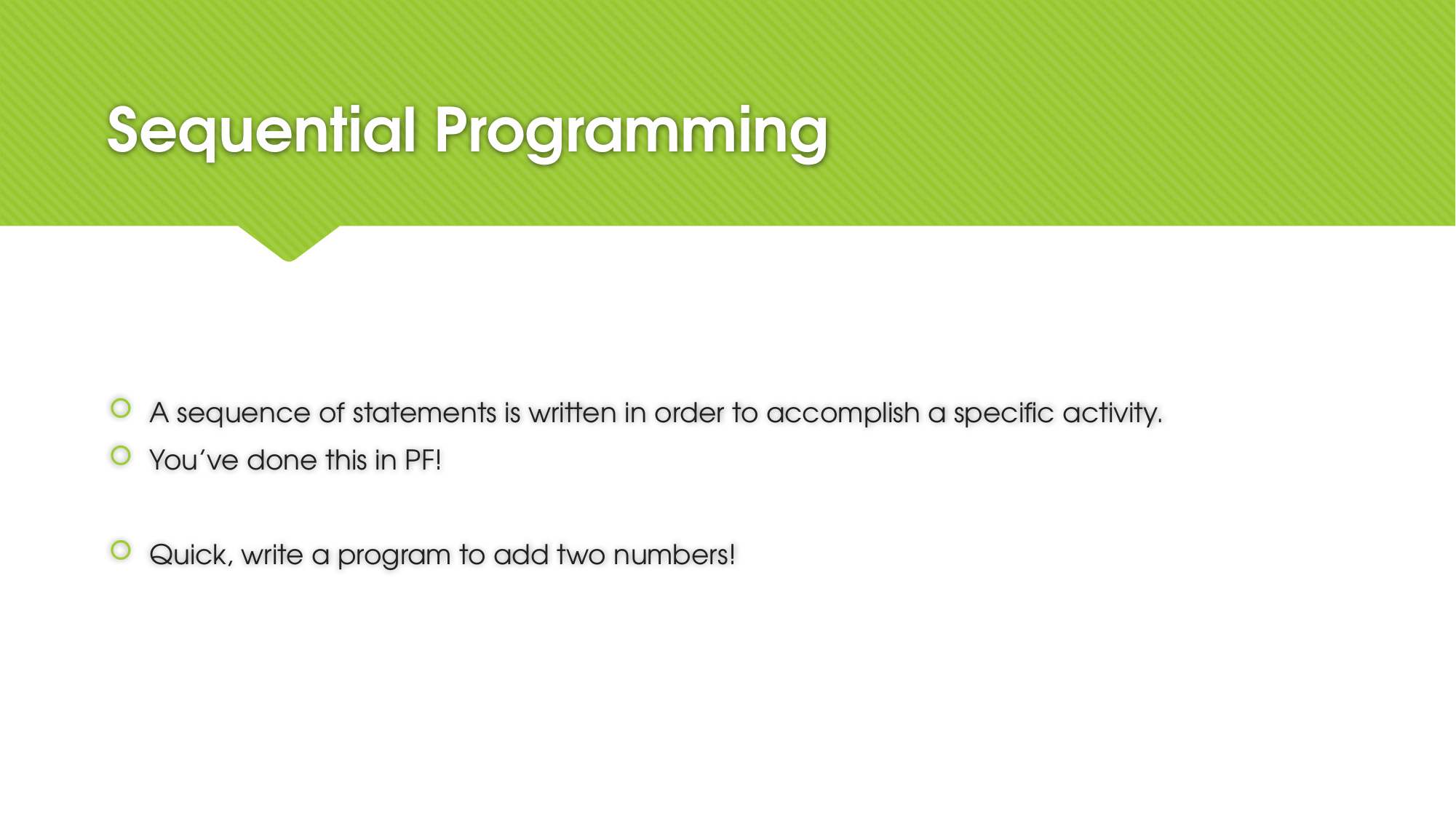

# Sequential Programming
A sequence of statements is written in order to accomplish a specific activity.
You’ve done this in PF!

Quick, write a program to add two numbers!